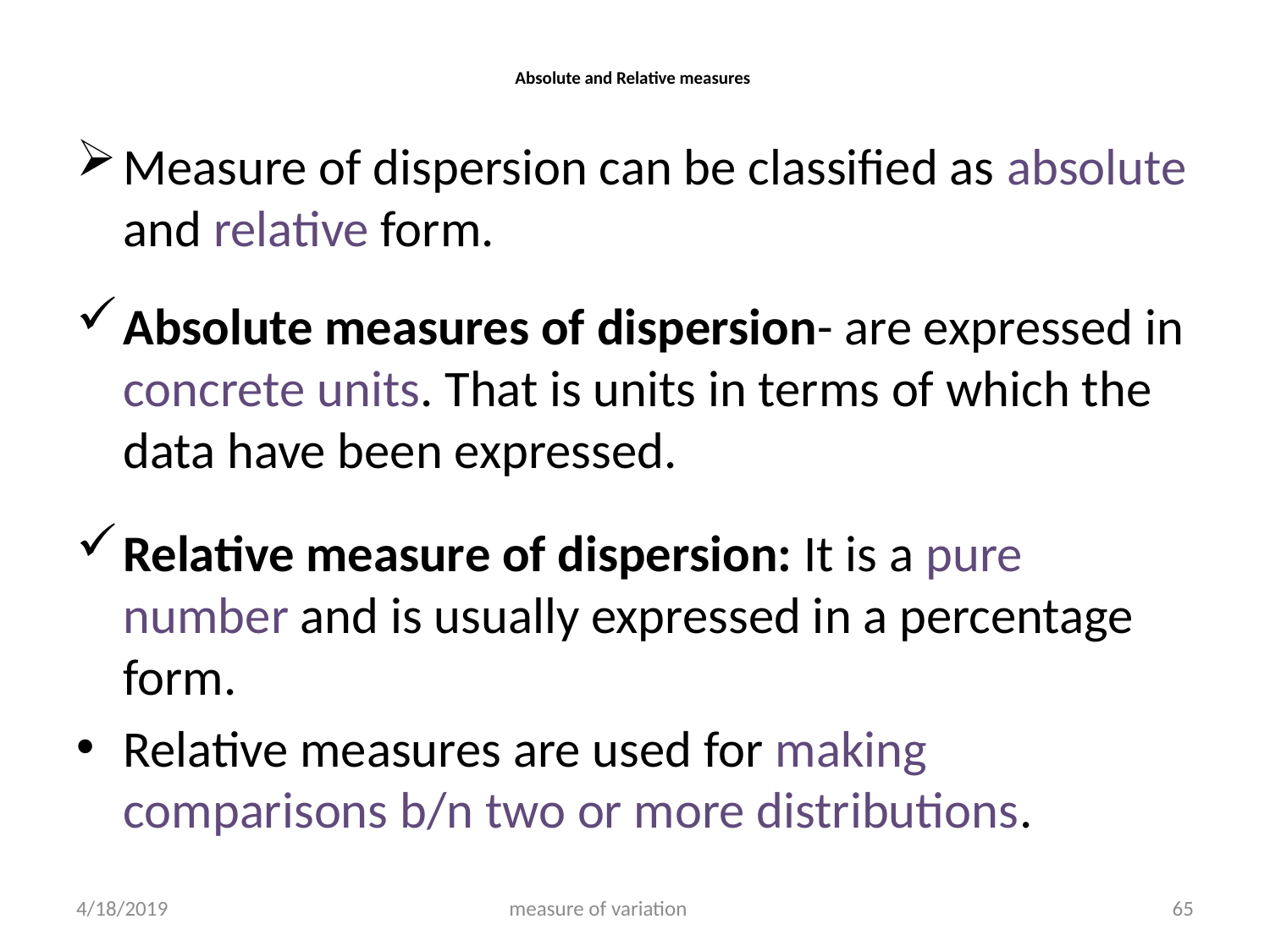

# Absolute and Relative measures
Measure of dispersion can be classified as absolute and relative form.

Absolute measures of dispersion- are expressed in concrete units. That is units in terms of which the data have been expressed.

Relative measure of dispersion: It is a pure number and is usually expressed in a percentage form.
Relative measures are used for making comparisons b/n two or more distributions.

4/18/2019
measure of variation
65